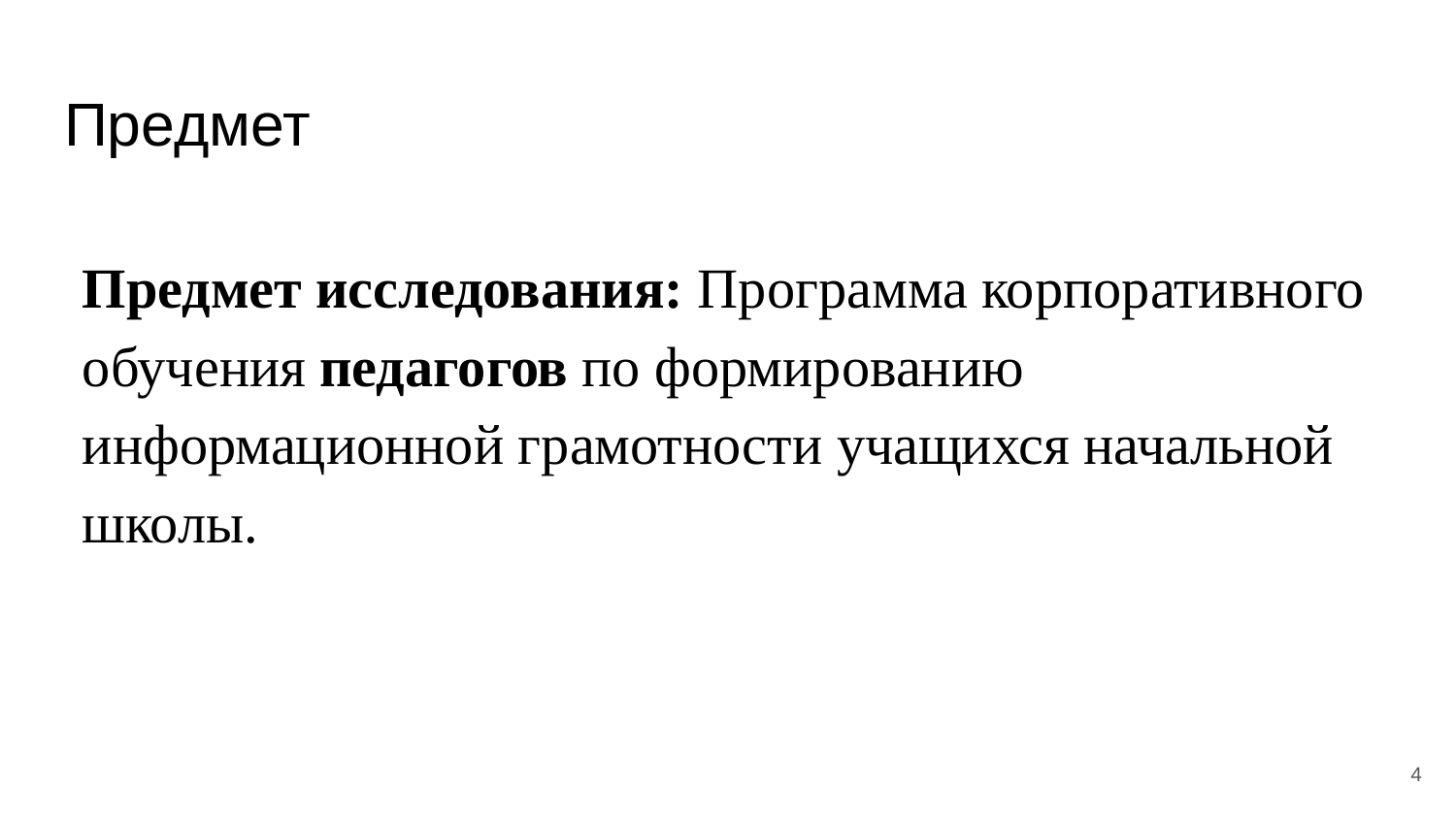

# Предмет
Предмет исследования: Программа корпоративного обучения педагогов по формированию информационной грамотности учащихся начальной школы.
4